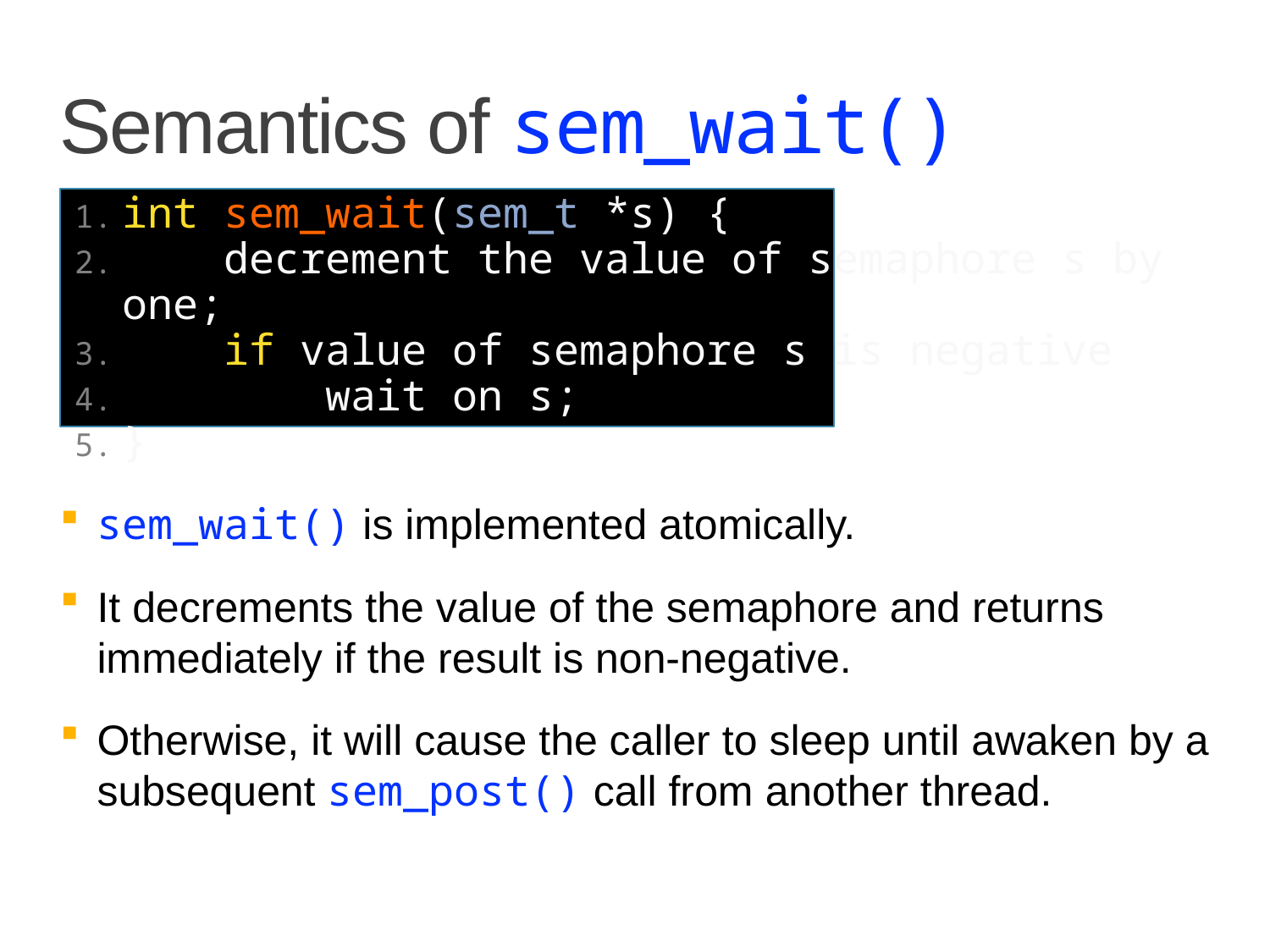

# Semantics of sem_wait()

int sem_wait(sem_t *s) {
    decrement the value of semaphore s by one;
    if value of semaphore s is negative
        wait on s;
}
sem_wait() is implemented atomically.
It decrements the value of the semaphore and returns immediately if the result is non-negative.
Otherwise, it will cause the caller to sleep until awaken by a subsequent sem_post() call from another thread.